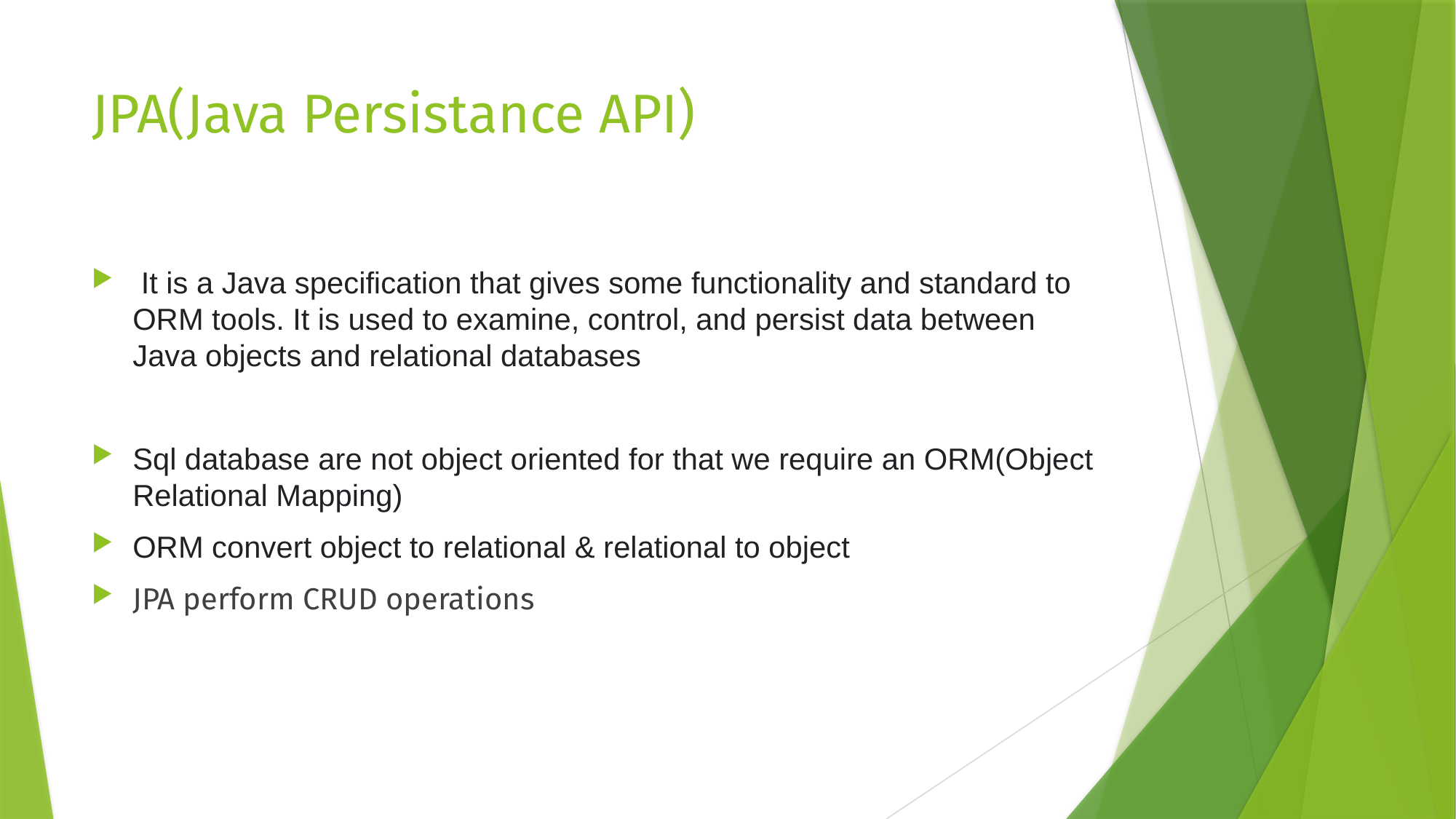

# JPA(Java Persistance API)
 It is a Java specification that gives some functionality and standard to ORM tools. It is used to examine, control, and persist data between Java objects and relational databases

Sql database are not object oriented for that we require an ORM(Object Relational Mapping)
ORM convert object to relational & relational to object
JPA perform CRUD operations